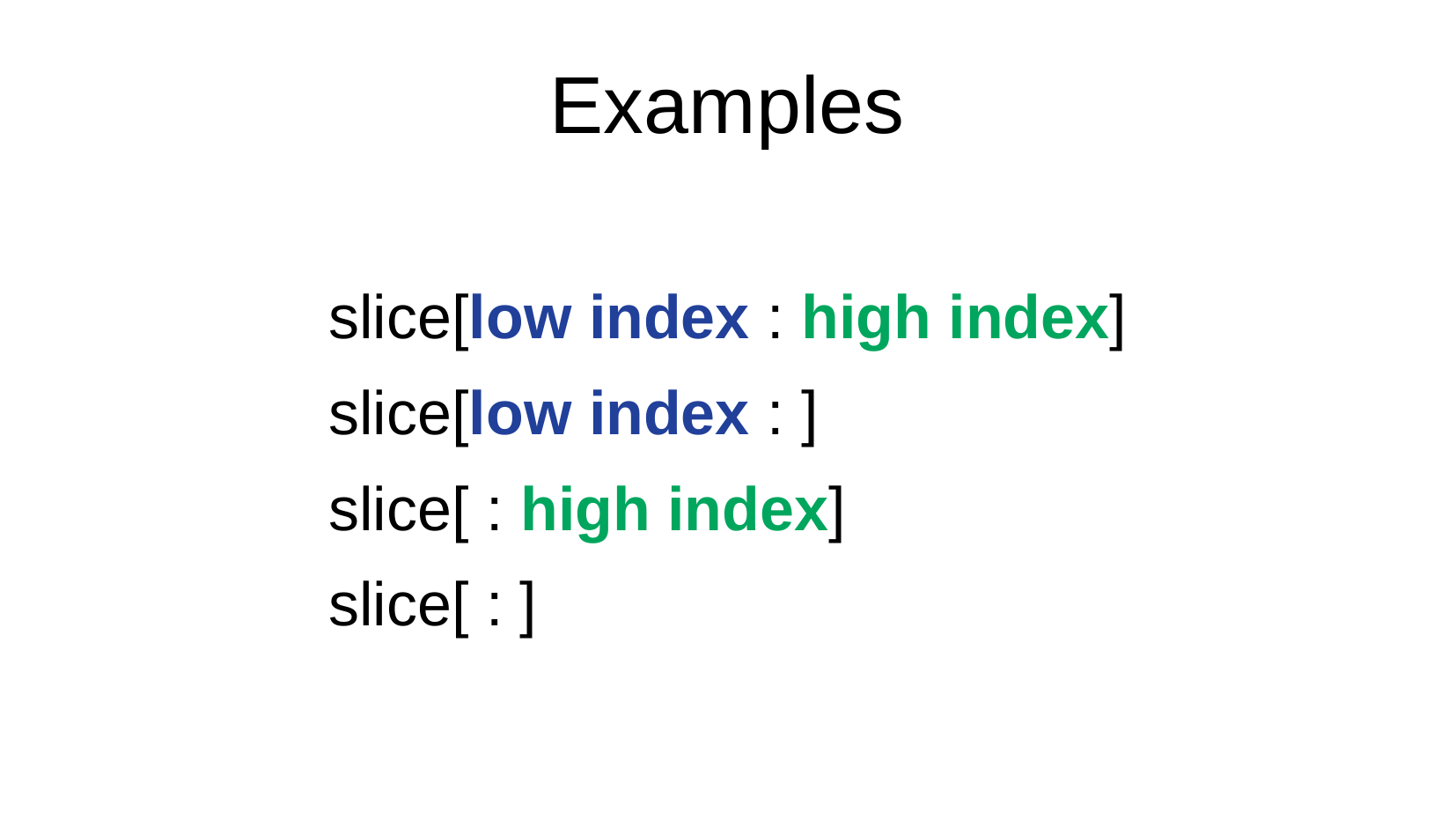

Examples
slice[low index : high index]
slice[low index : ]
slice[ : high index]
slice[ : ]